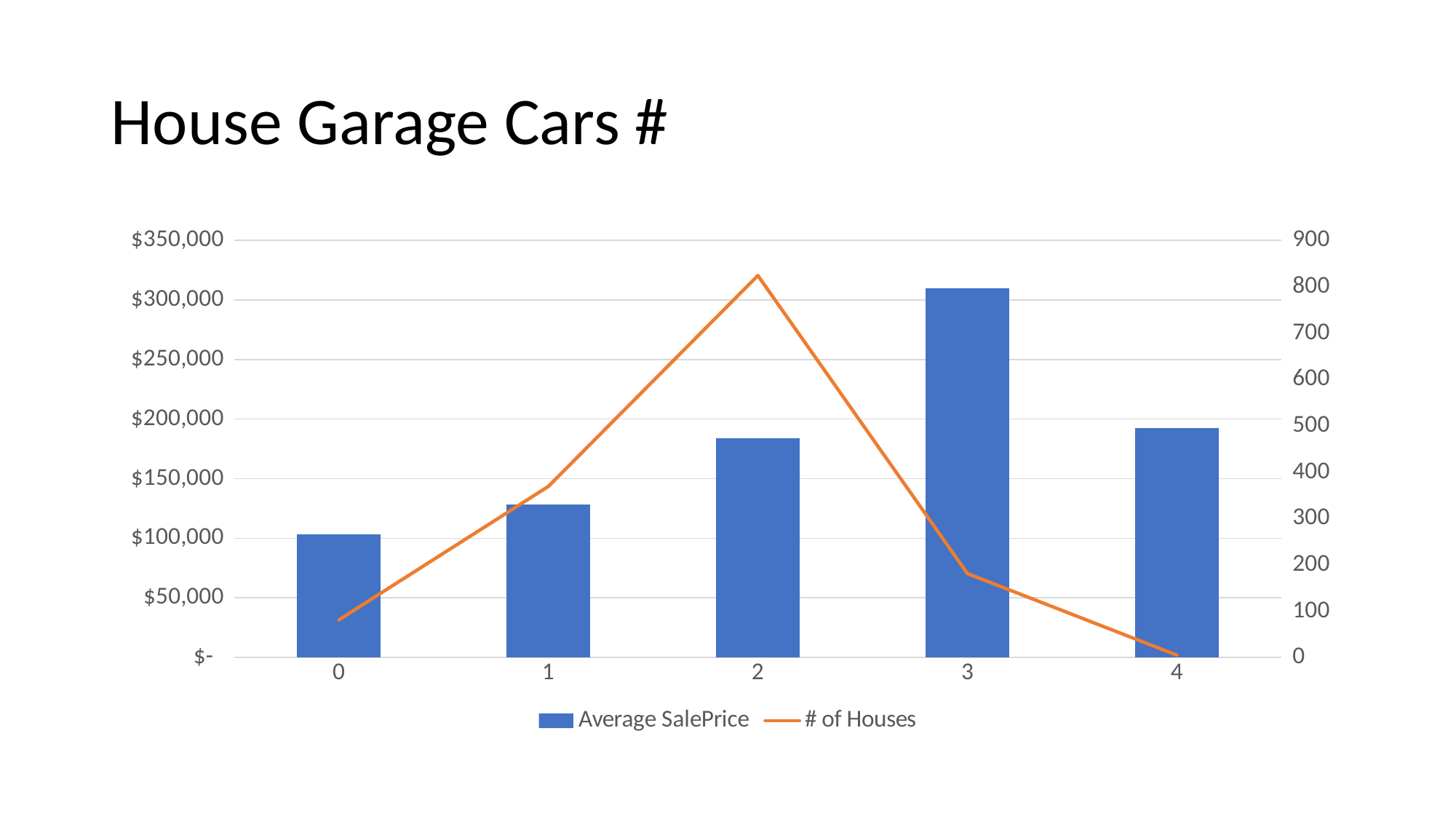

# House Garage Cars #

### Chart

| Category | Average SalePrice | # of Houses |
|---|---|---|
| 0 | 103317.28395061729 | 81.0 |
| 1 | 128116.68834688347 | 369.0 |
| 2 | 183851.66383495147 | 824.0 |
| 3 | 309636.1215469613 | 181.0 |
| 4 | 192655.8 | 5.0 |